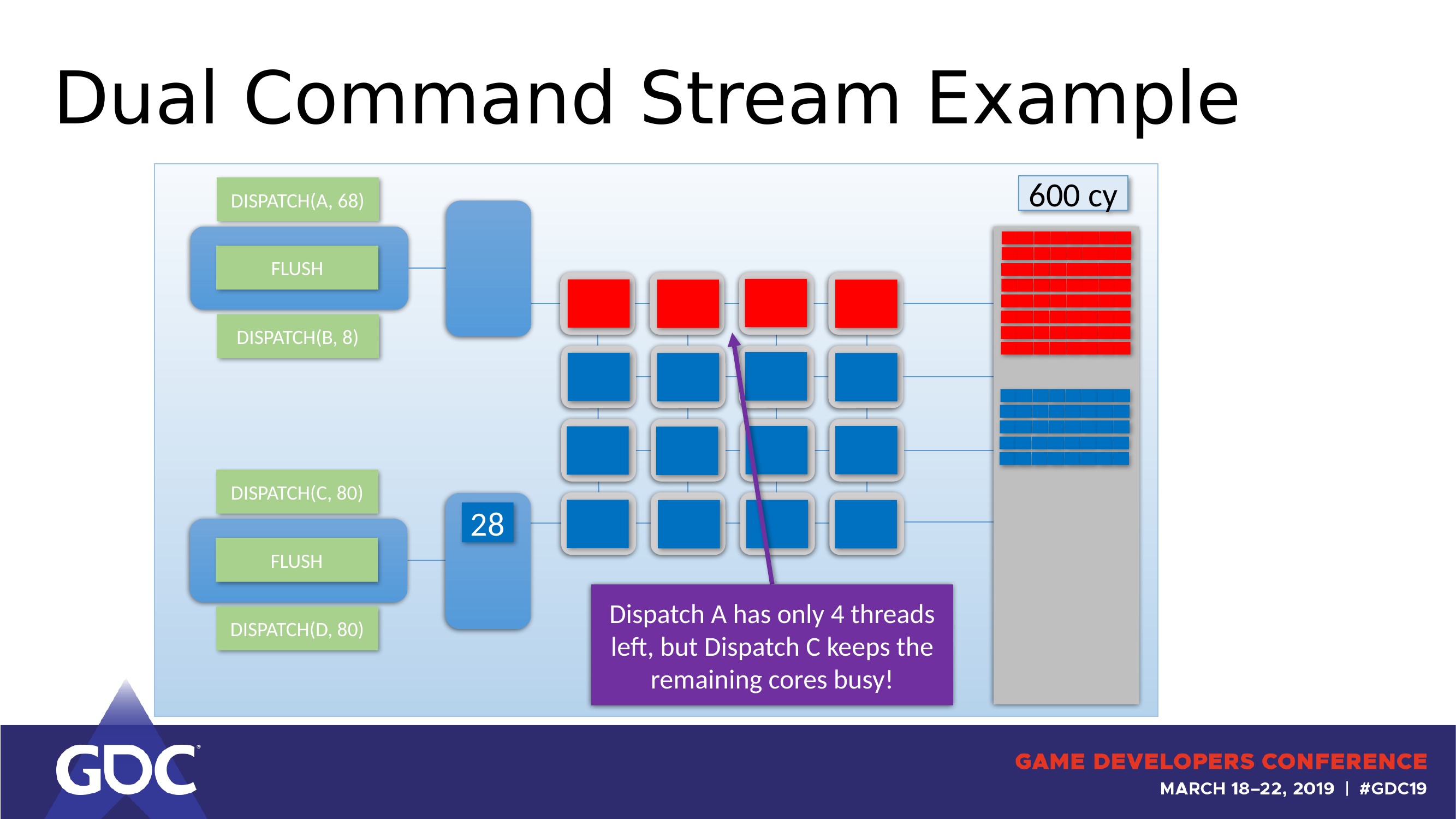

# Dual Command Stream Example

600 cy
DISPATCH(A, 68)

24

FLUSH

DISPATCH(B, 8)

DISPATCH(C, 80)

28

FLUSH
DISPATCH(D, 80)
Dispatch A has only 4 threads left, but Dispatch C keeps the remaining cores busy!